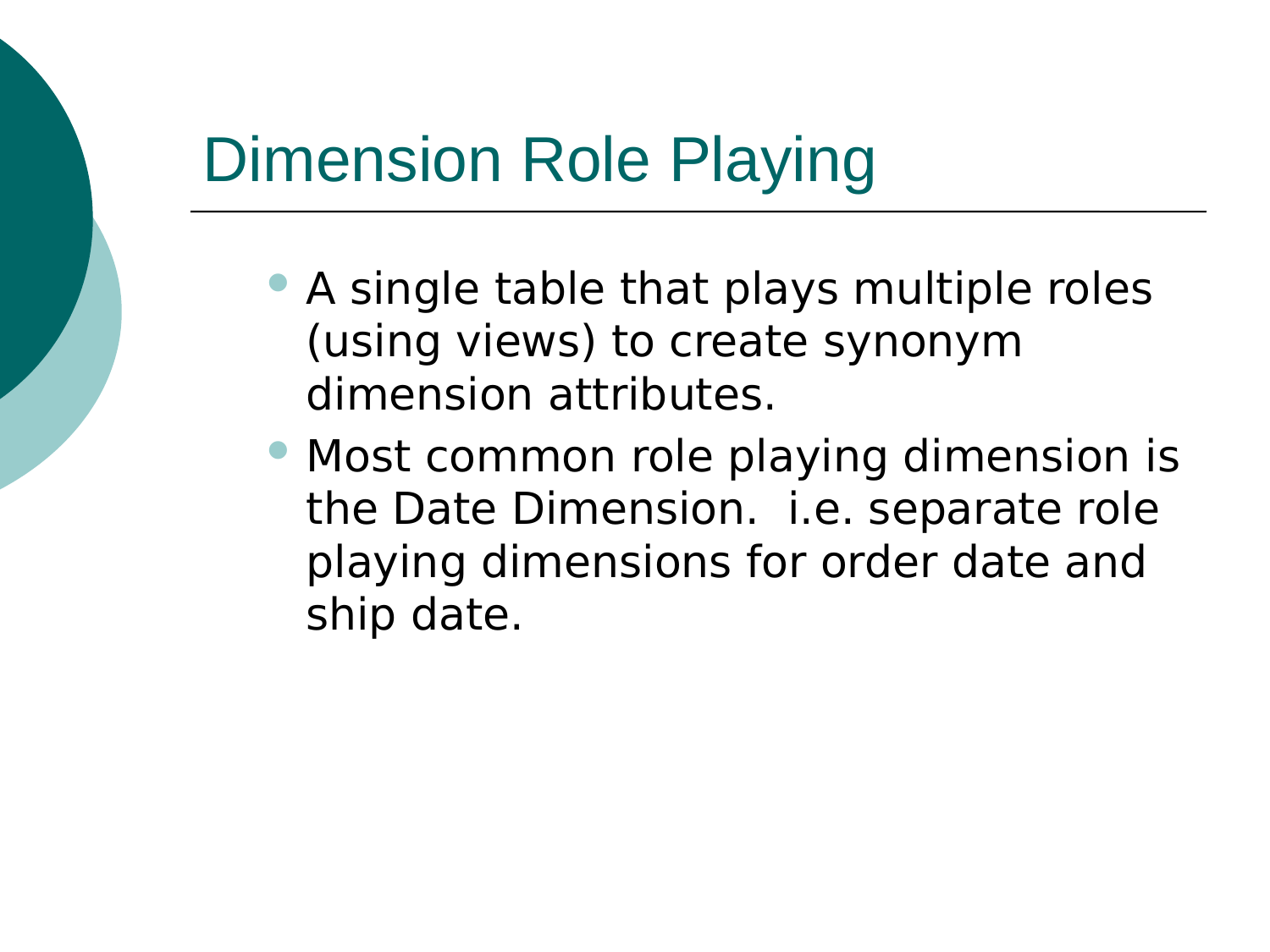

# Dimension Role Playing
A single table that plays multiple roles (using views) to create synonym dimension attributes.
Most common role playing dimension is the Date Dimension.  i.e. separate role playing dimensions for order date and ship date.